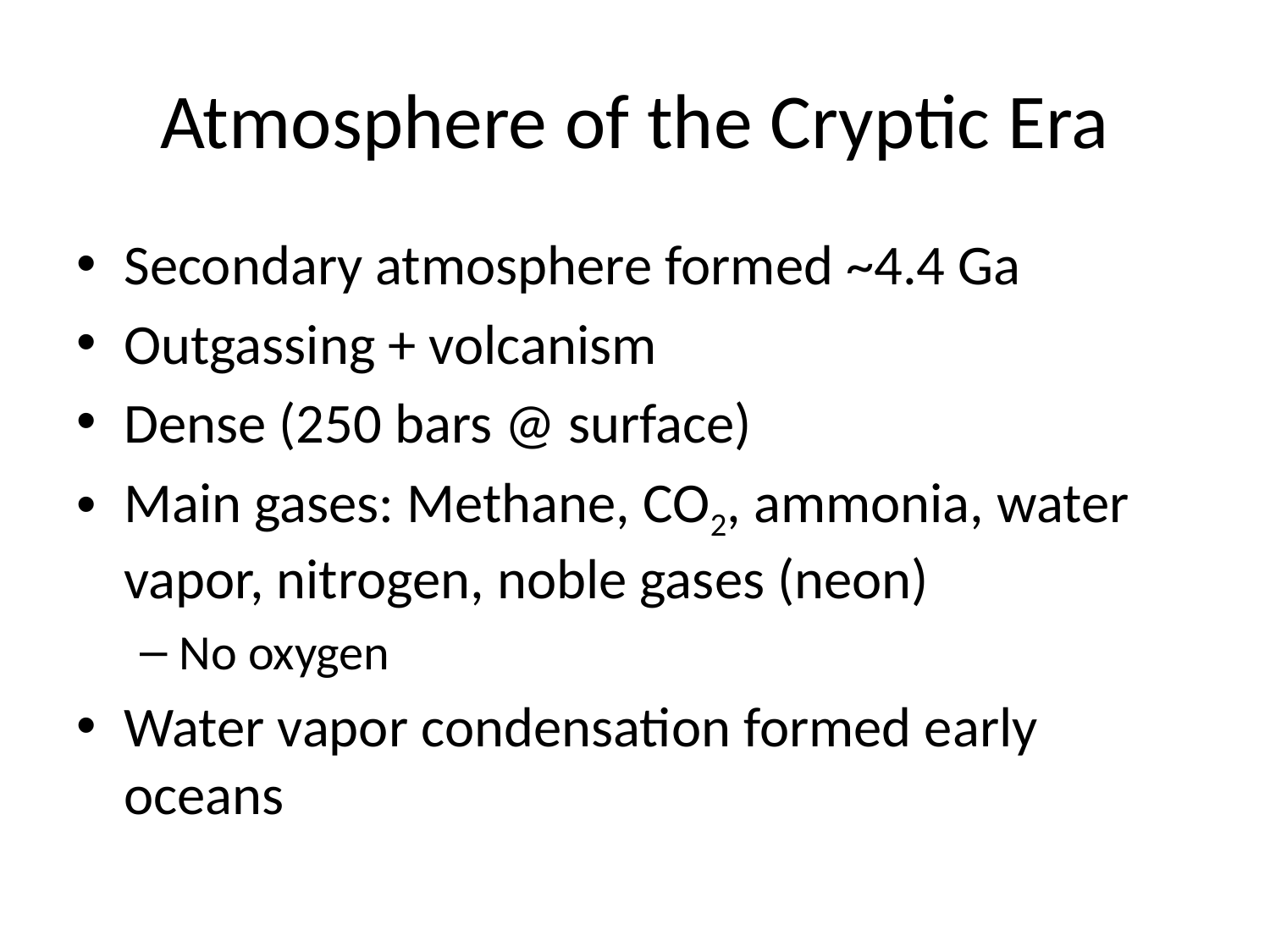

# Atmosphere of the Cryptic Era
Secondary atmosphere formed ~4.4 Ga
Outgassing + volcanism
Dense (250 bars @ surface)
Main gases: Methane, CO2, ammonia, water vapor, nitrogen, noble gases (neon)
No oxygen
Water vapor condensation formed early oceans